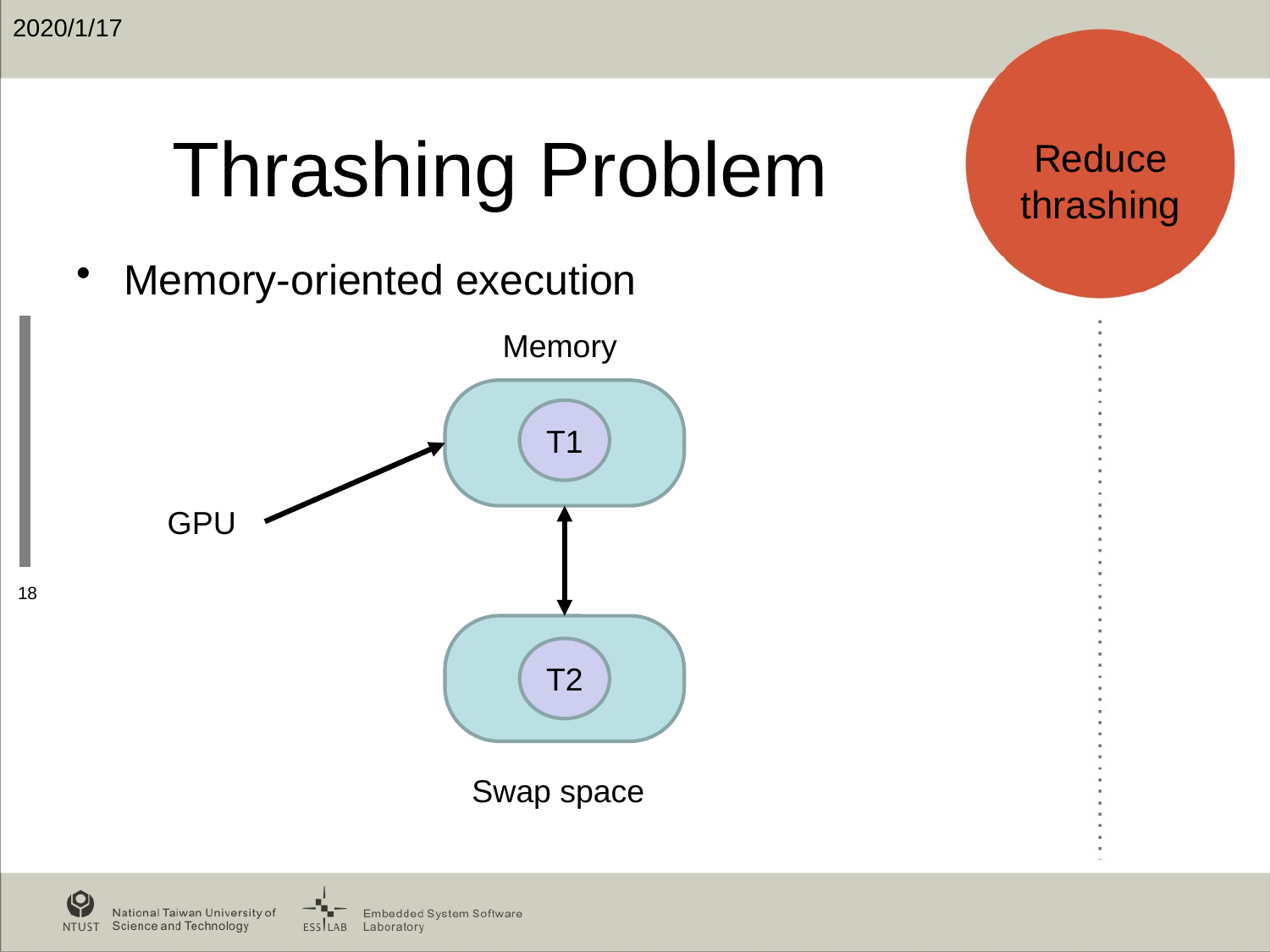

2020/1/17
# Thrashing Problem
Reduce thrashing
Memory-oriented execution
Memory

T1
GPU
18

T2
Swap space